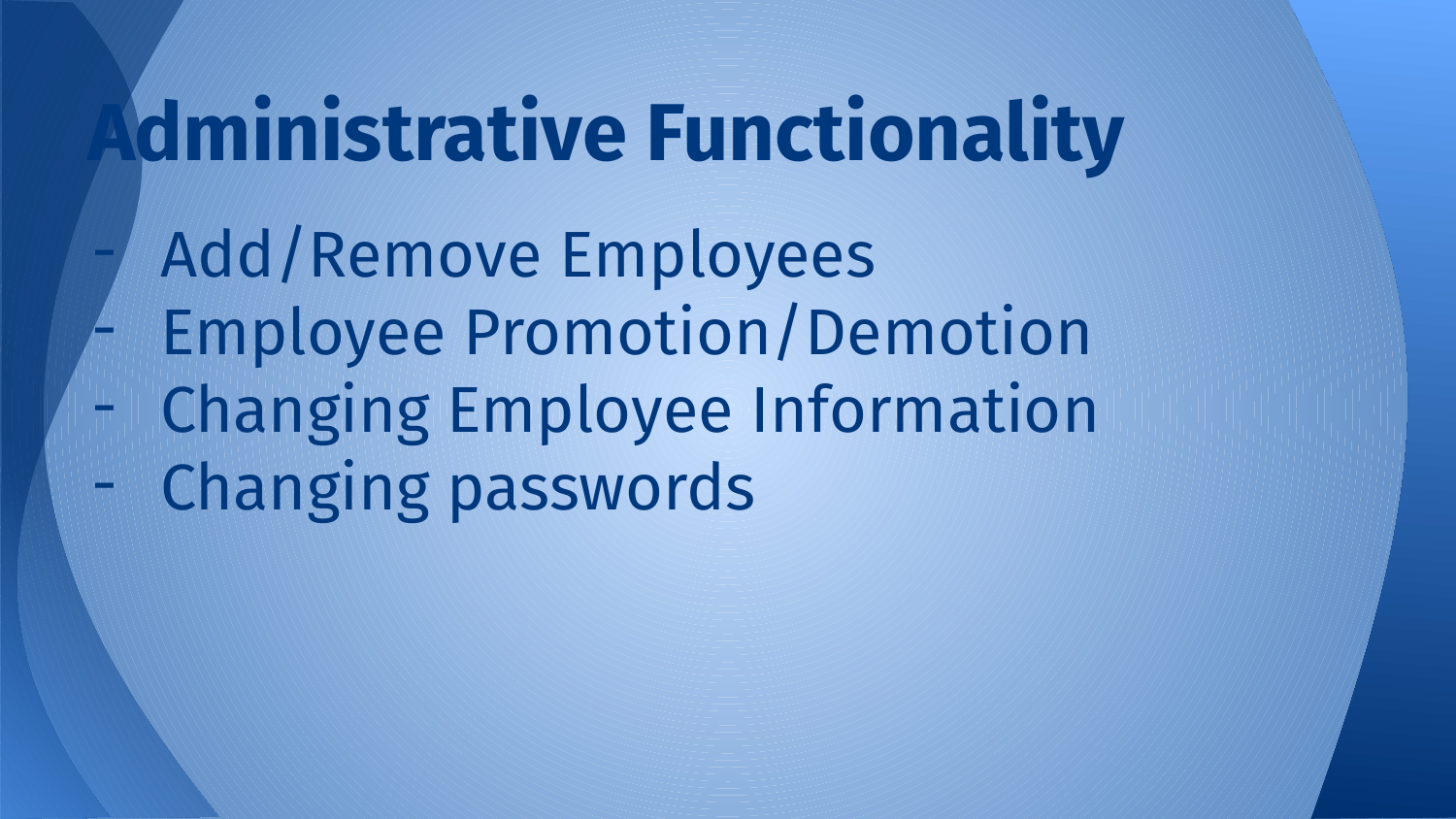

# Administrative Functionality
Add/Remove Employees
Employee Promotion/Demotion
Changing Employee Information
Changing passwords